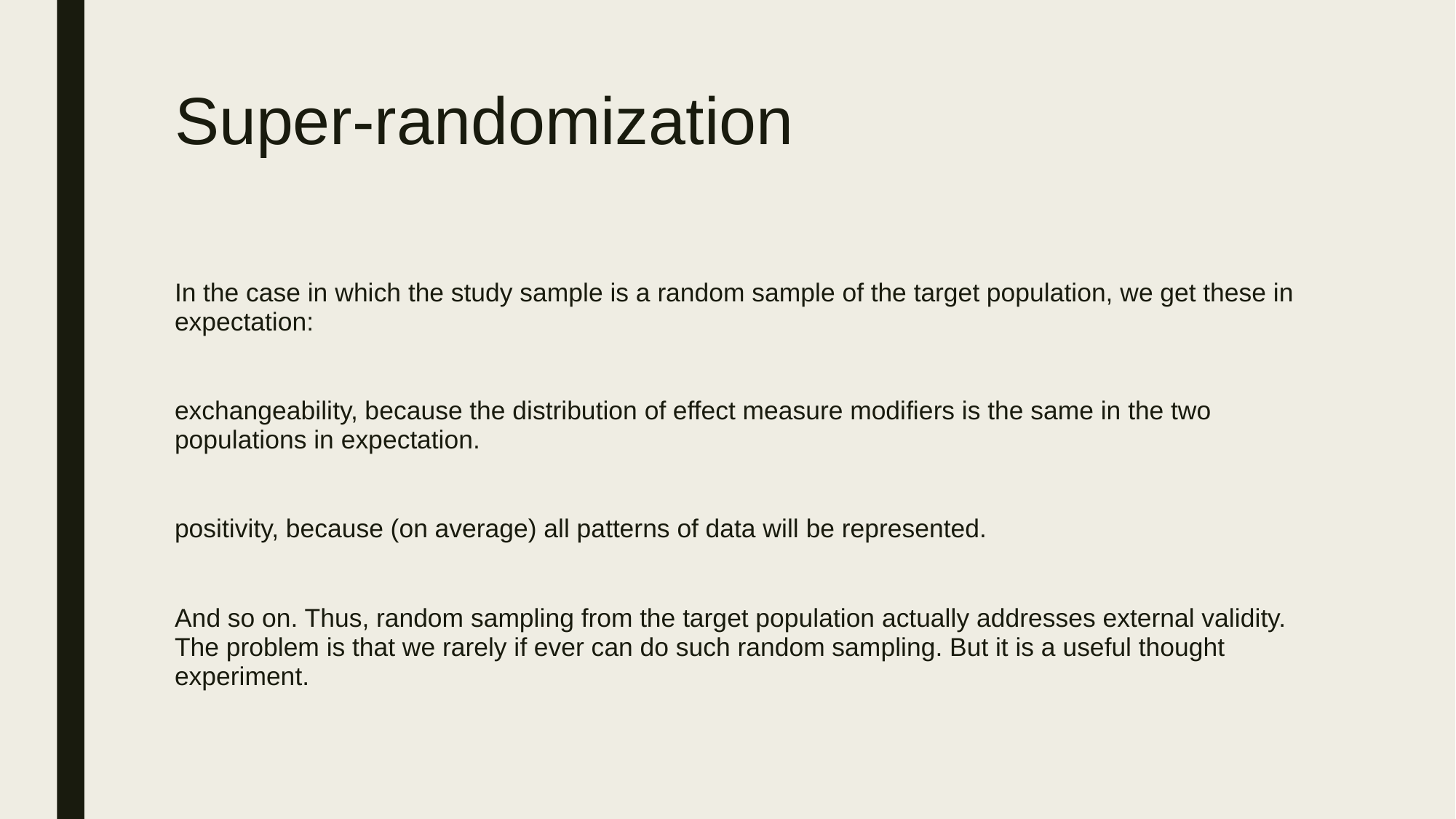

# Super-randomization
In the case in which the study sample is a random sample of the target population, we get these in expectation:

exchangeability, because the distribution of effect measure modifiers is the same in the two populations in expectation.

positivity, because (on average) all patterns of data will be represented.

And so on. Thus, random sampling from the target population actually addresses external validity. The problem is that we rarely if ever can do such random sampling. But it is a useful thought experiment.